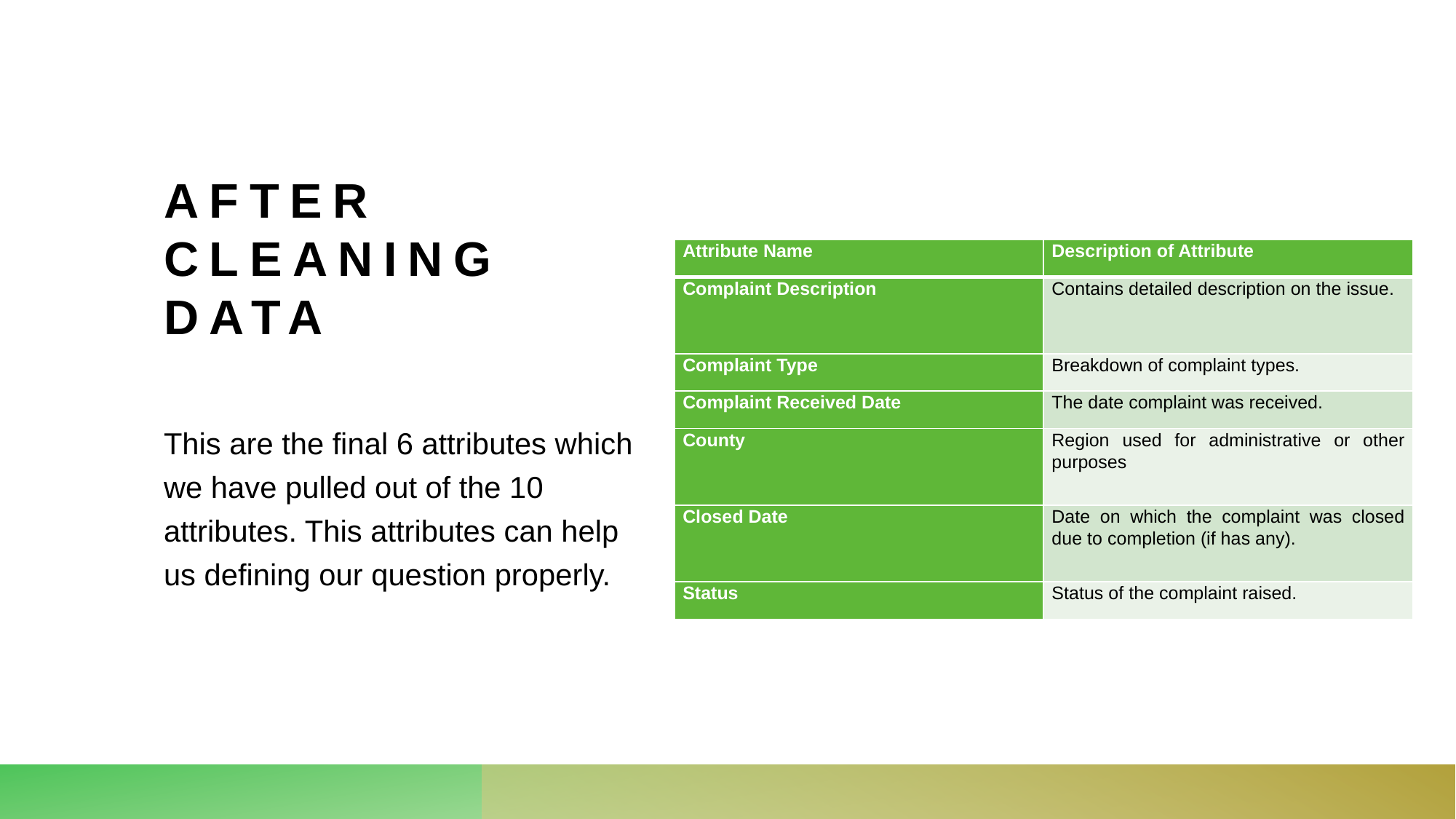

# After cleaning data
| Attribute Name | Description of Attribute |
| --- | --- |
| Complaint Description | Contains detailed description on the issue. |
| Complaint Type | Breakdown of complaint types. |
| Complaint Received Date | The date complaint was received. |
| County | Region used for administrative or other purposes |
| Closed Date | Date on which the complaint was closed due to completion (if has any). |
| Status | Status of the complaint raised. |

This are the final 6 attributes which we have pulled out of the 10 attributes. This attributes can help us defining our question properly.